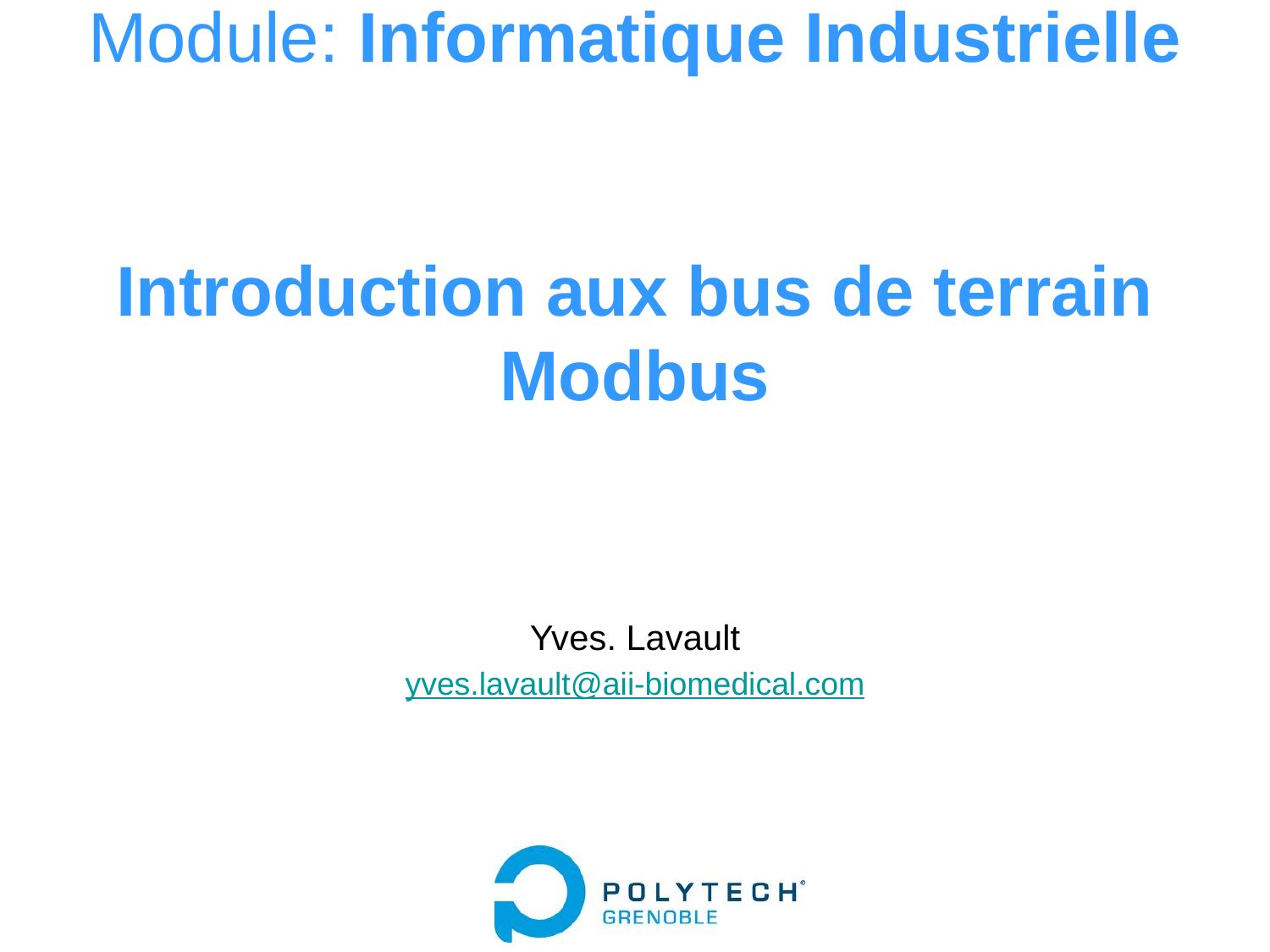

# Module: Informatique Industrielle Introduction aux bus de terrain Modbus

Yves. Lavault
yves.lavault@aii-biomedical.com